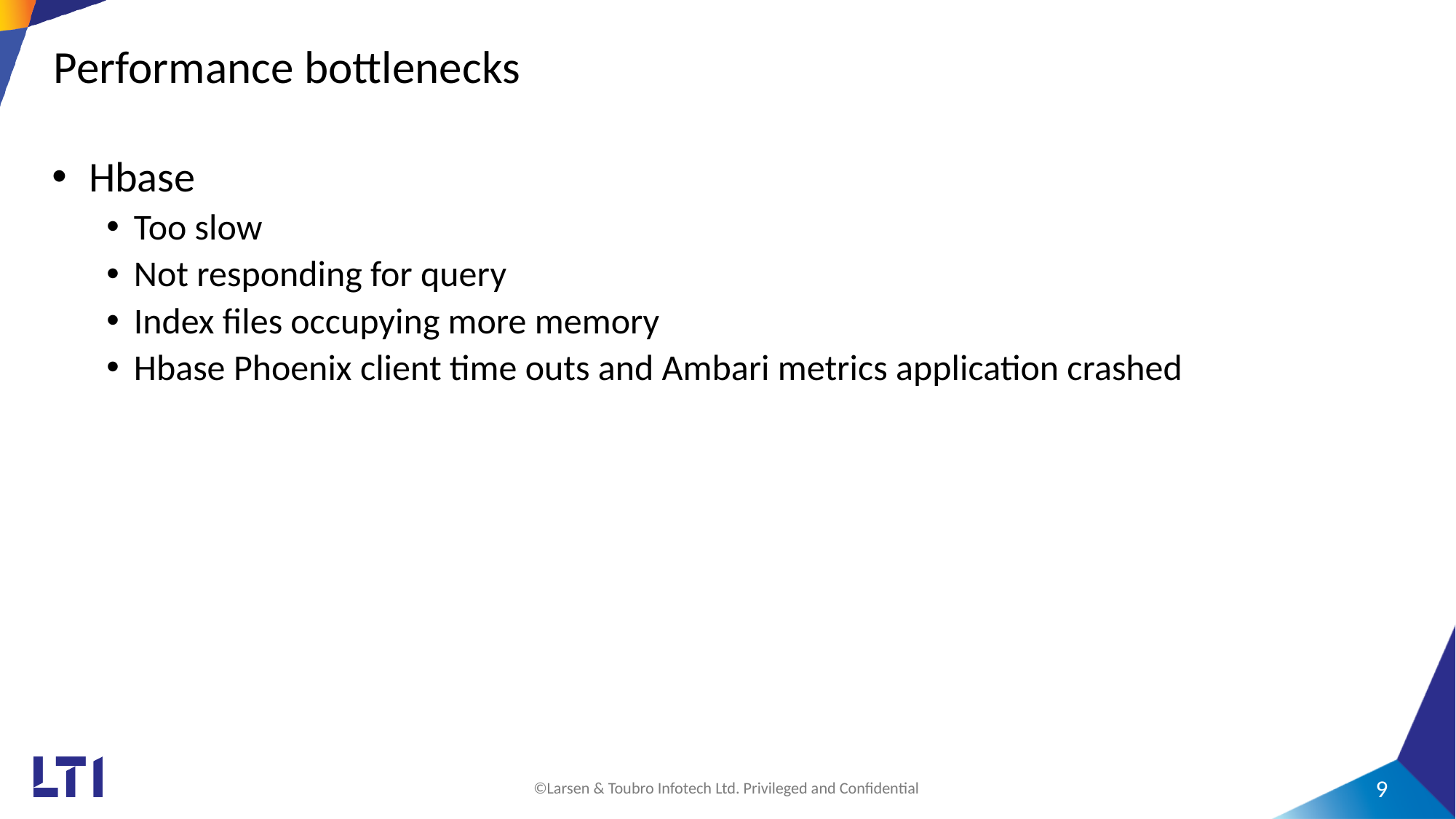

# Performance bottlenecks
 Hbase
Too slow
Not responding for query
Index files occupying more memory
Hbase Phoenix client time outs and Ambari metrics application crashed